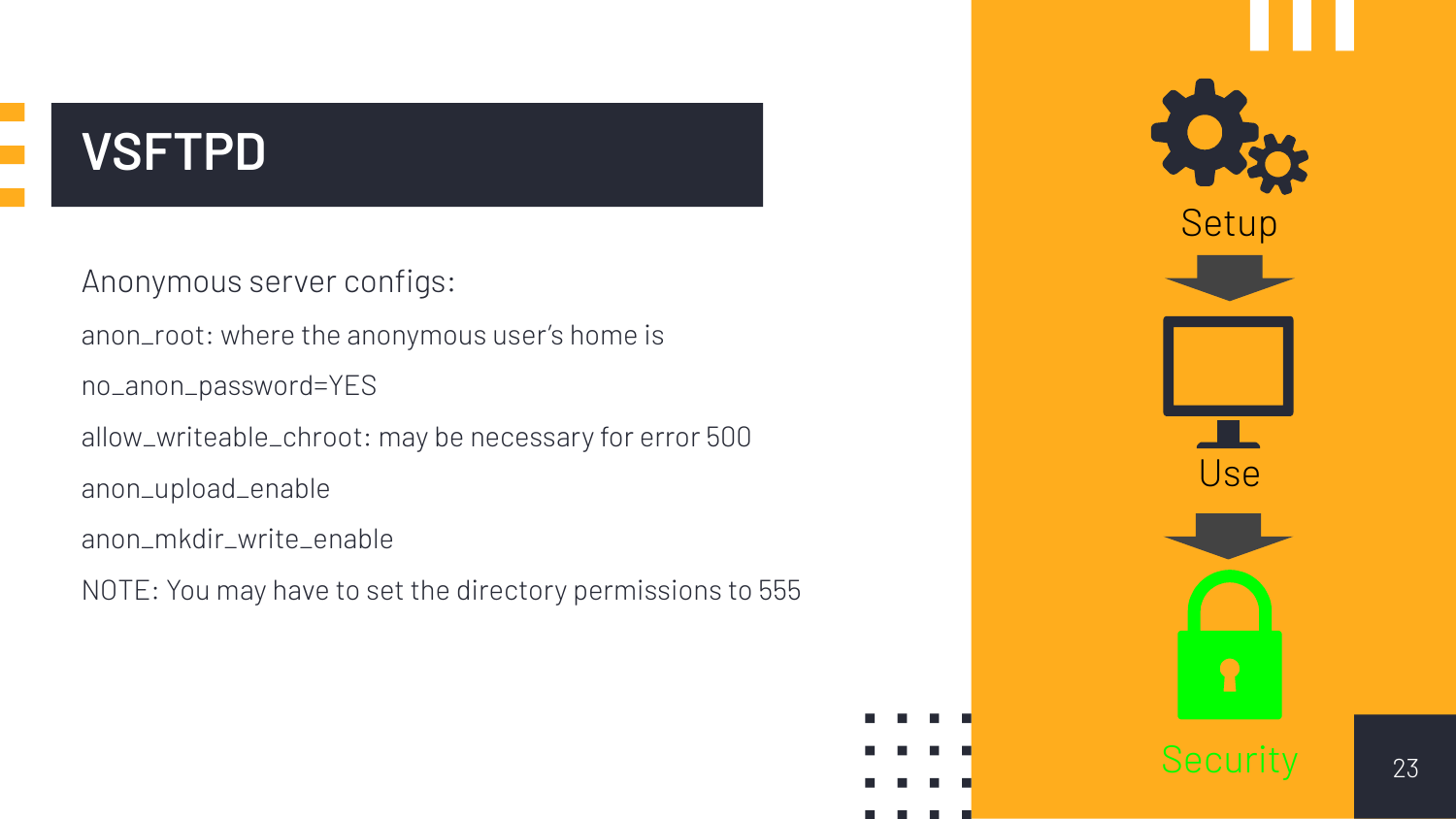

# VSFTPD
Setup
Anonymous server configs:
anon_root: where the anonymous user’s home is
no_anon_password=YES
allow_writeable_chroot: may be necessary for error 500
anon_upload_enable
anon_mkdir_write_enable
NOTE: You may have to set the directory permissions to 555

Use

23
Security